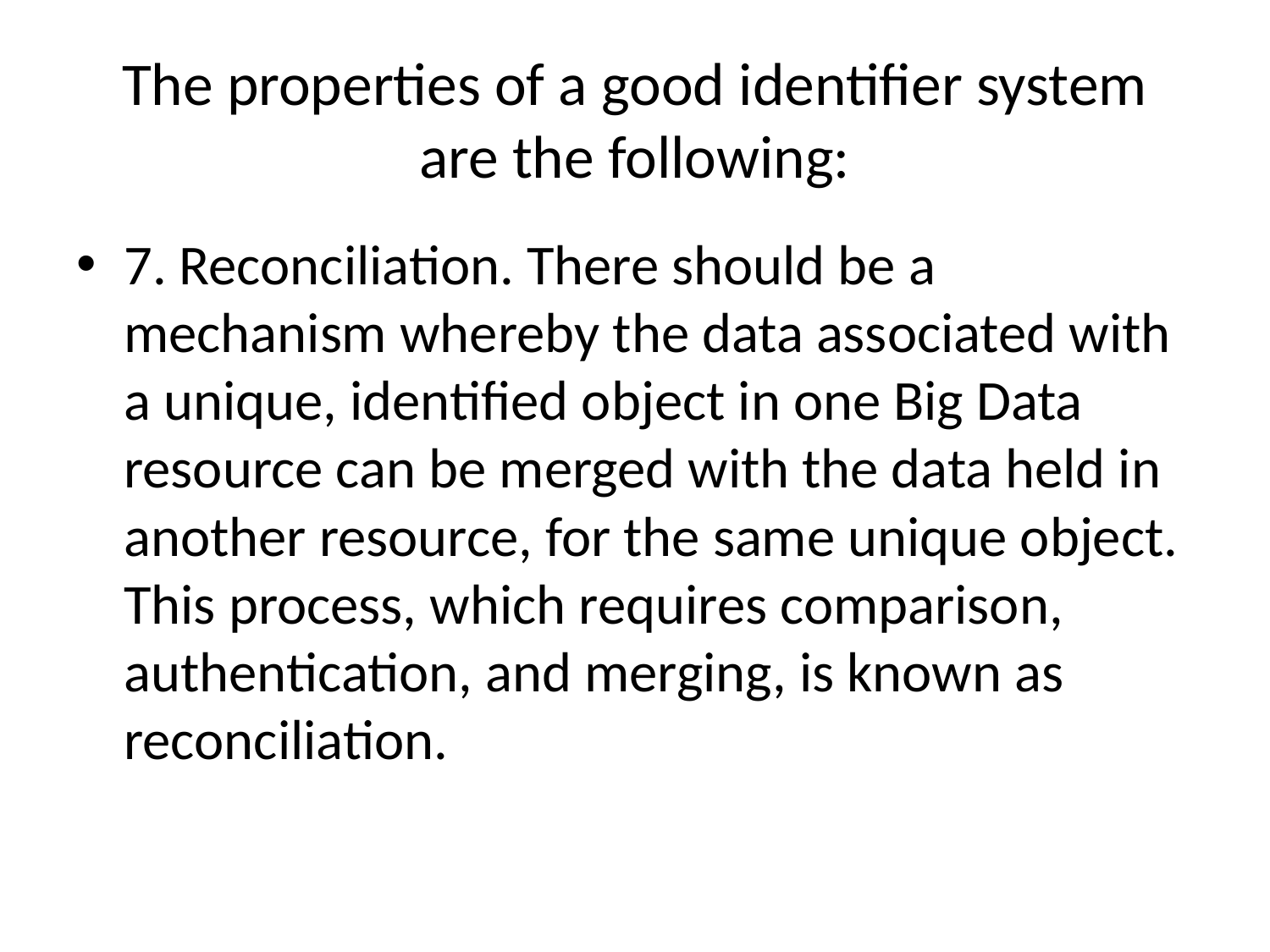

# The properties of a good identifier system are the following:
7. Reconciliation. There should be a mechanism whereby the data associated with a unique, identified object in one Big Data resource can be merged with the data held in another resource, for the same unique object. This process, which requires comparison, authentication, and merging, is known as reconciliation.